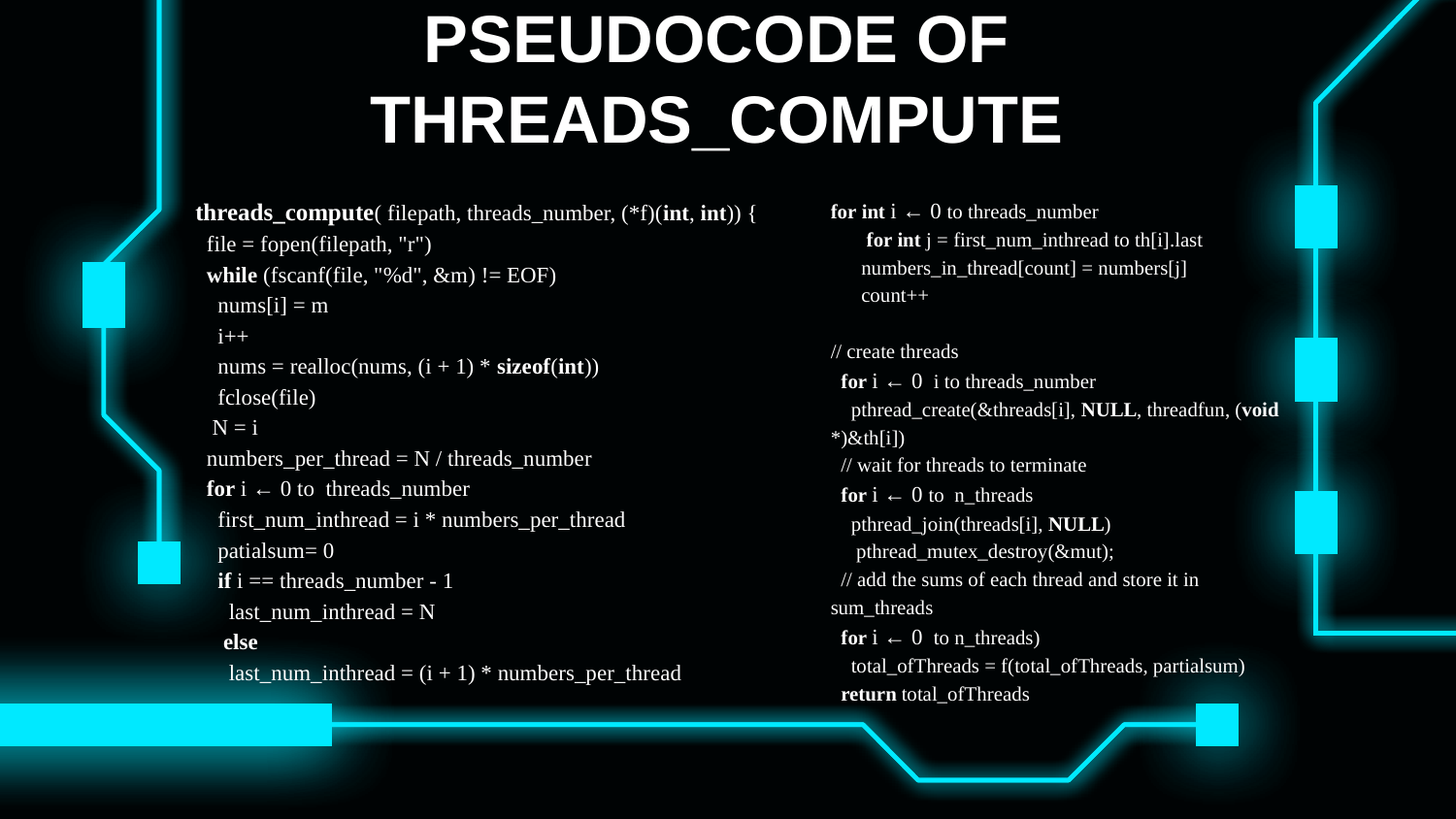

# PSEUDOCODE OF THREADS_COMPUTE
threads_compute( filepath, threads_number, (*f)(int, int)) {
  file = fopen(filepath, "r")
  while (fscanf(file, "%d", &m) != EOF)
    nums[i] = m
    i++
    nums = realloc(nums, (i + 1) * sizeof(int))
    fclose(file)
   N = i
  numbers_per_thread = N / threads_number
  for i ← 0 to  threads_number
    first_num_inthread = i * numbers_per_thread
    patialsum= 0
    if i == threads_number - 1
      last_num_inthread = N
     else
      last_num_inthread = (i + 1) * numbers_per_thread

for int i ← 0 to threads_number
       for int j = first_num_inthread to th[i].last
      numbers_in_thread[count] = numbers[j]
      count++

// create threads
  for i ← 0  i to threads_number
    pthread_create(&threads[i], NULL, threadfun, (void *)&th[i])
  // wait for threads to terminate
  for i ← 0 to  n_threads
    pthread_join(threads[i], NULL)
     pthread_mutex_destroy(&mut);
  // add the sums of each thread and store it in sum_threads
  for i ← 0  to n_threads)
    total_ofThreads = f(total_ofThreads, partialsum)
  return total_ofThreads